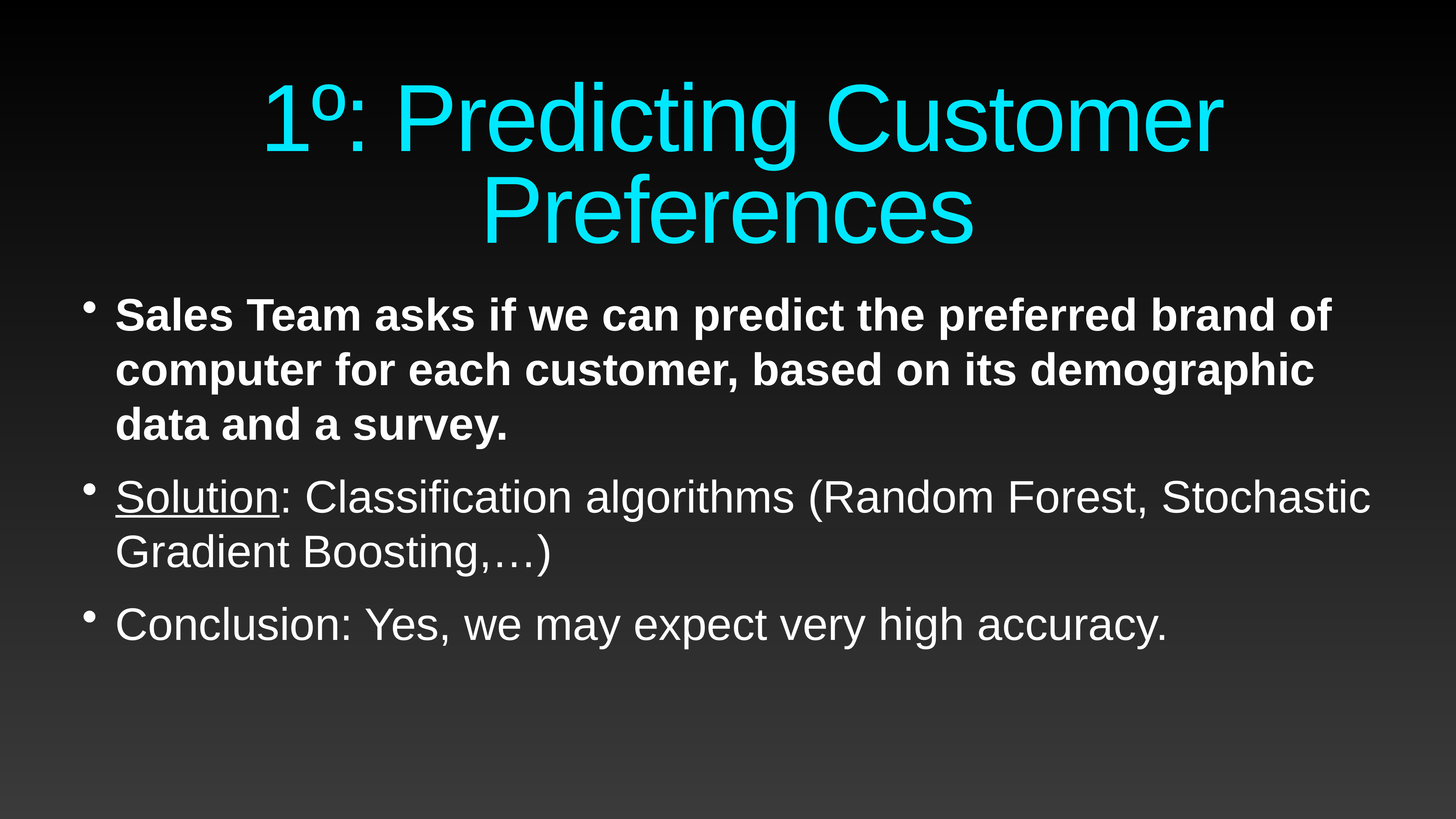

1º: Predicting Customer Preferences
Sales Team asks if we can predict the preferred brand of computer for each customer, based on its demographic data and a survey.
Solution: Classification algorithms (Random Forest, Stochastic Gradient Boosting,…)
Conclusion: Yes, we may expect very high accuracy.